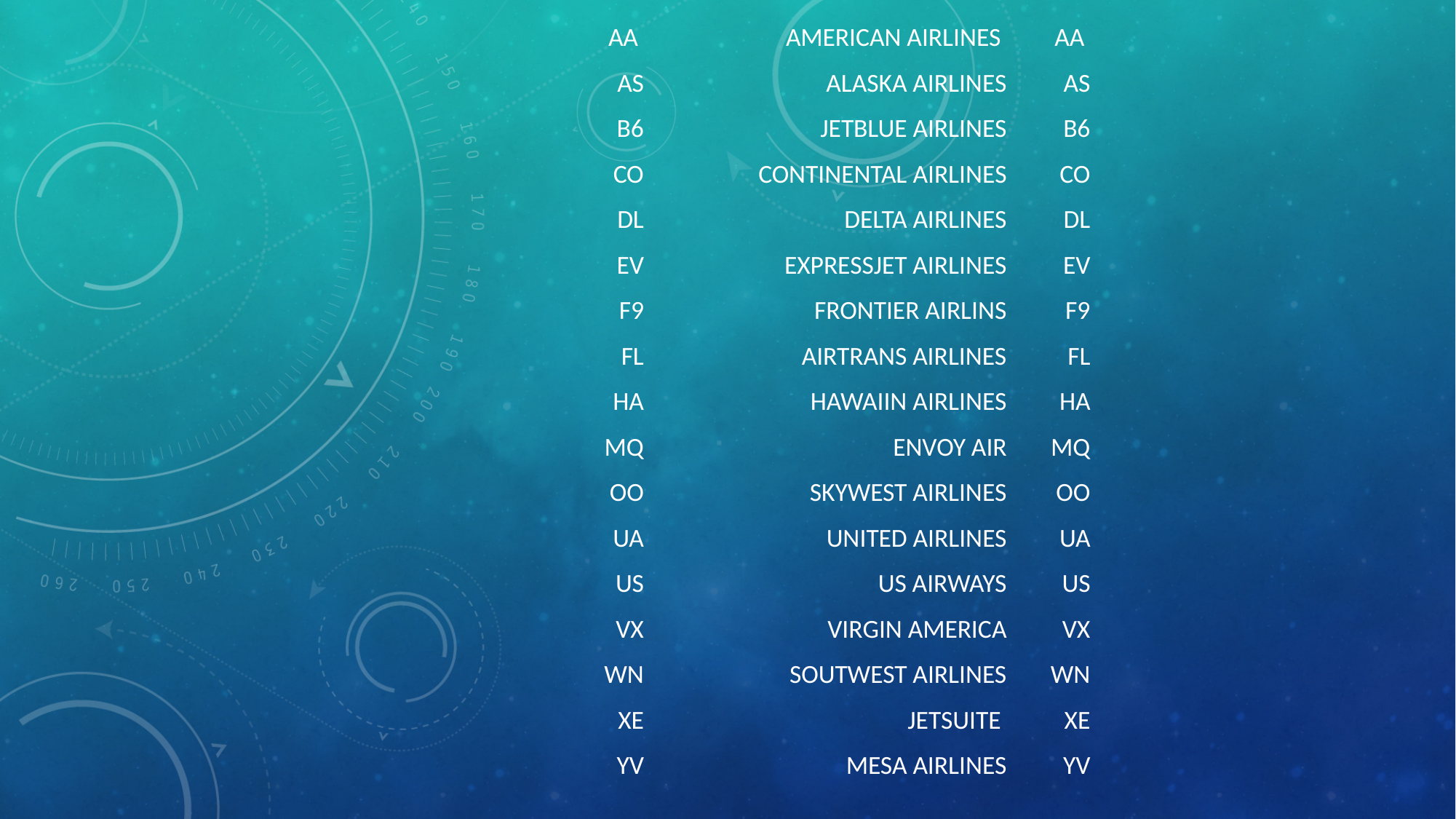

American airlines
Alaska airlines
JetBlue Airlines
Continental Airlines
Delta airlines
Expressjet airlines
Frontier airlins
Airtrans airlines
Hawaiin airlines
Envoy air
SkyWest Airlines
United airLines
Us Airways
Virgin America
Soutwest airlines
JetSuite
Mesa Airlines
AA
AS
B6
CO
DL
EV
F9
FL
HA
MQ
OO
UA
US
VX
WN
XE
YV
AA
AS
B6
CO
DL
EV
F9
FL
HA
MQ
OO
UA
US
VX
WN
XE
YV